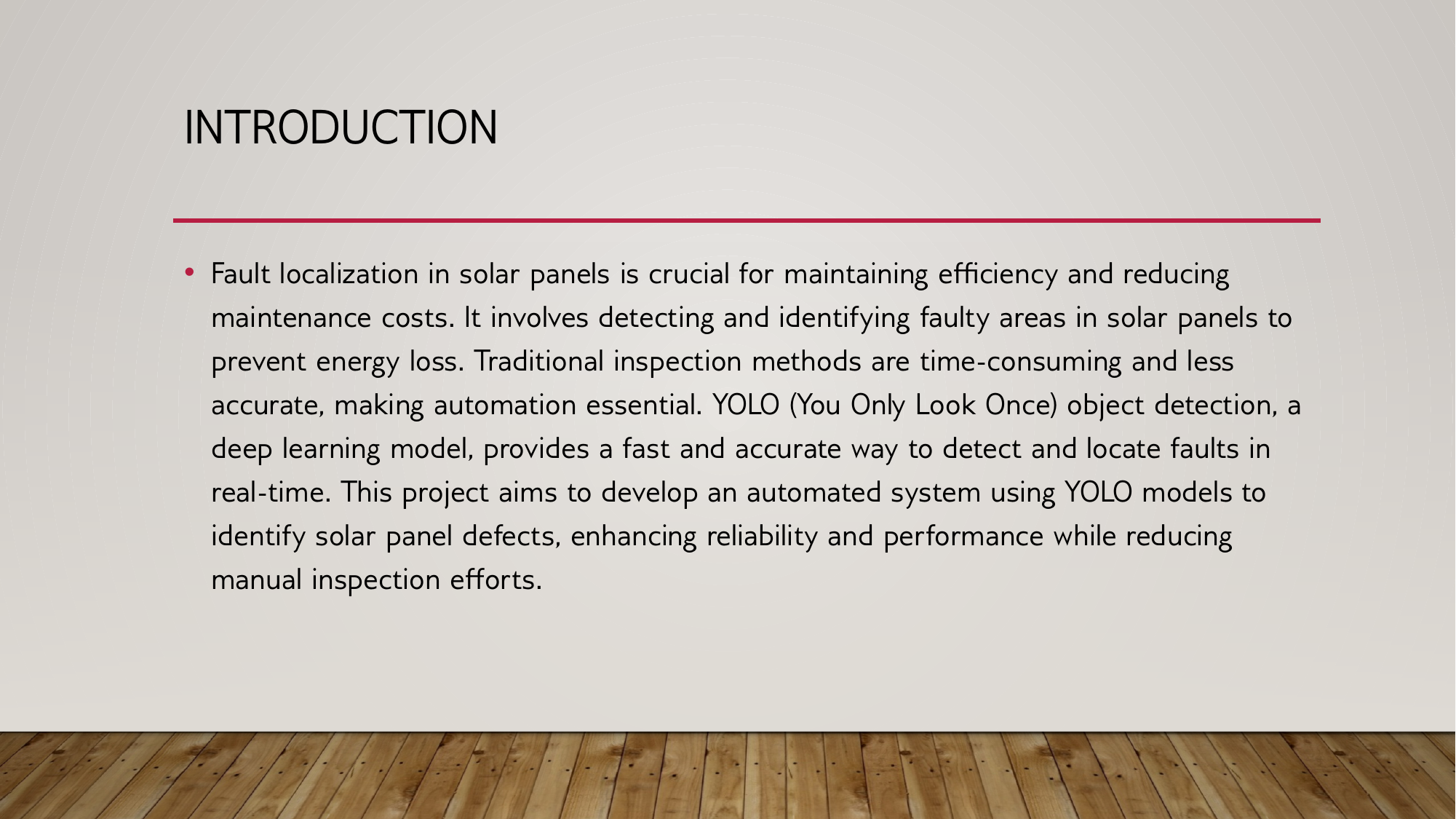

# INTRODUCTION
Fault localization in solar panels is crucial for maintaining efficiency and reducing maintenance costs. It involves detecting and identifying faulty areas in solar panels to prevent energy loss. Traditional inspection methods are time-consuming and less accurate, making automation essential. YOLO (You Only Look Once) object detection, a deep learning model, provides a fast and accurate way to detect and locate faults in real-time. This project aims to develop an automated system using YOLO models to identify solar panel defects, enhancing reliability and performance while reducing manual inspection efforts.